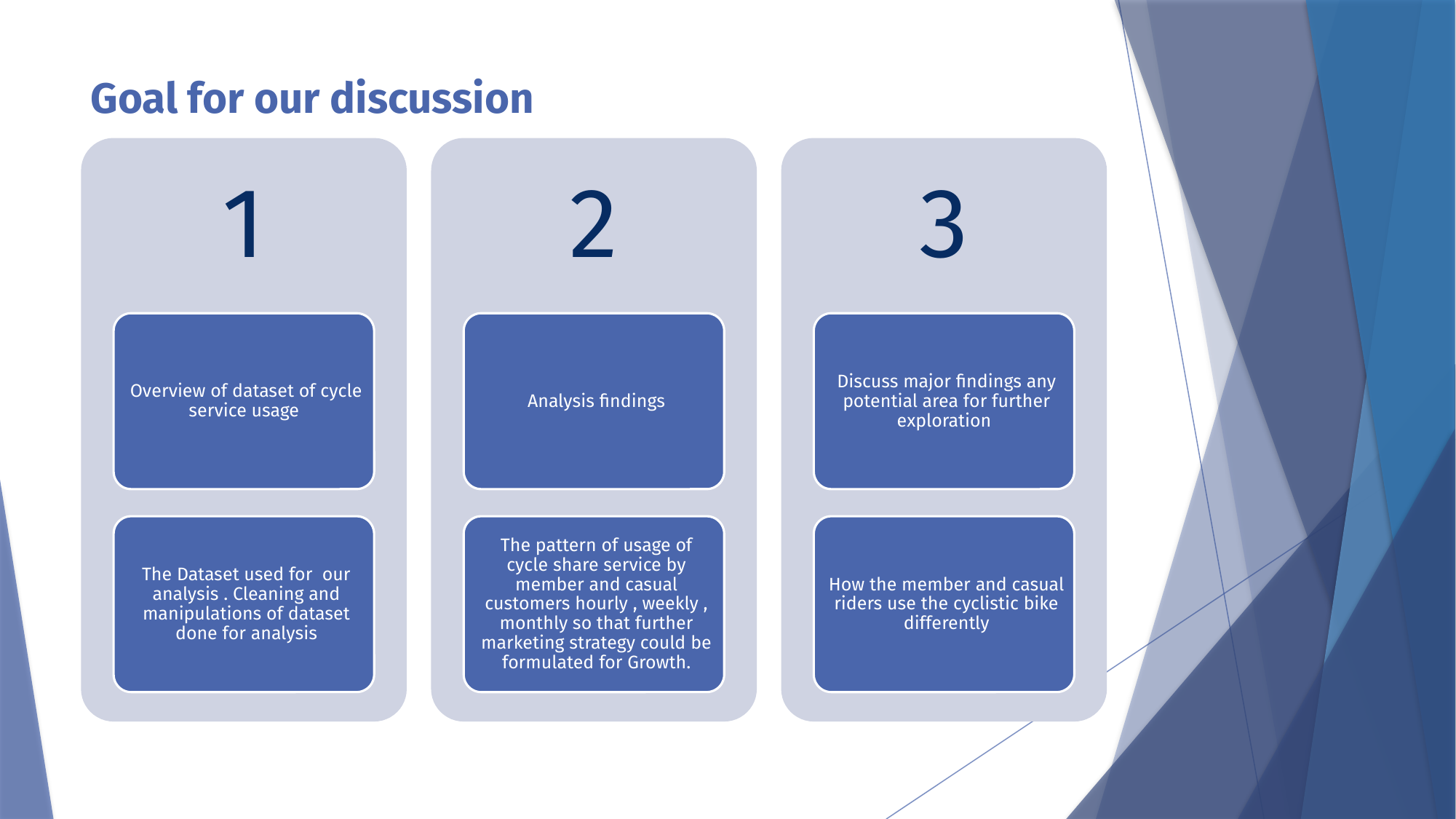

# Goal for our discussion
1
Overview of dataset of cycle service usage
The Dataset used for  our analysis . Cleaning and manipulations of dataset done for analysis
2
Analysis findings
The pattern of usage of cycle share service by member and casual customers hourly , weekly , monthly so that further marketing strategy could be formulated for Growth.
3
Discuss major findings any potential area for further exploration
How the member and casual riders use the cyclistic bike differently